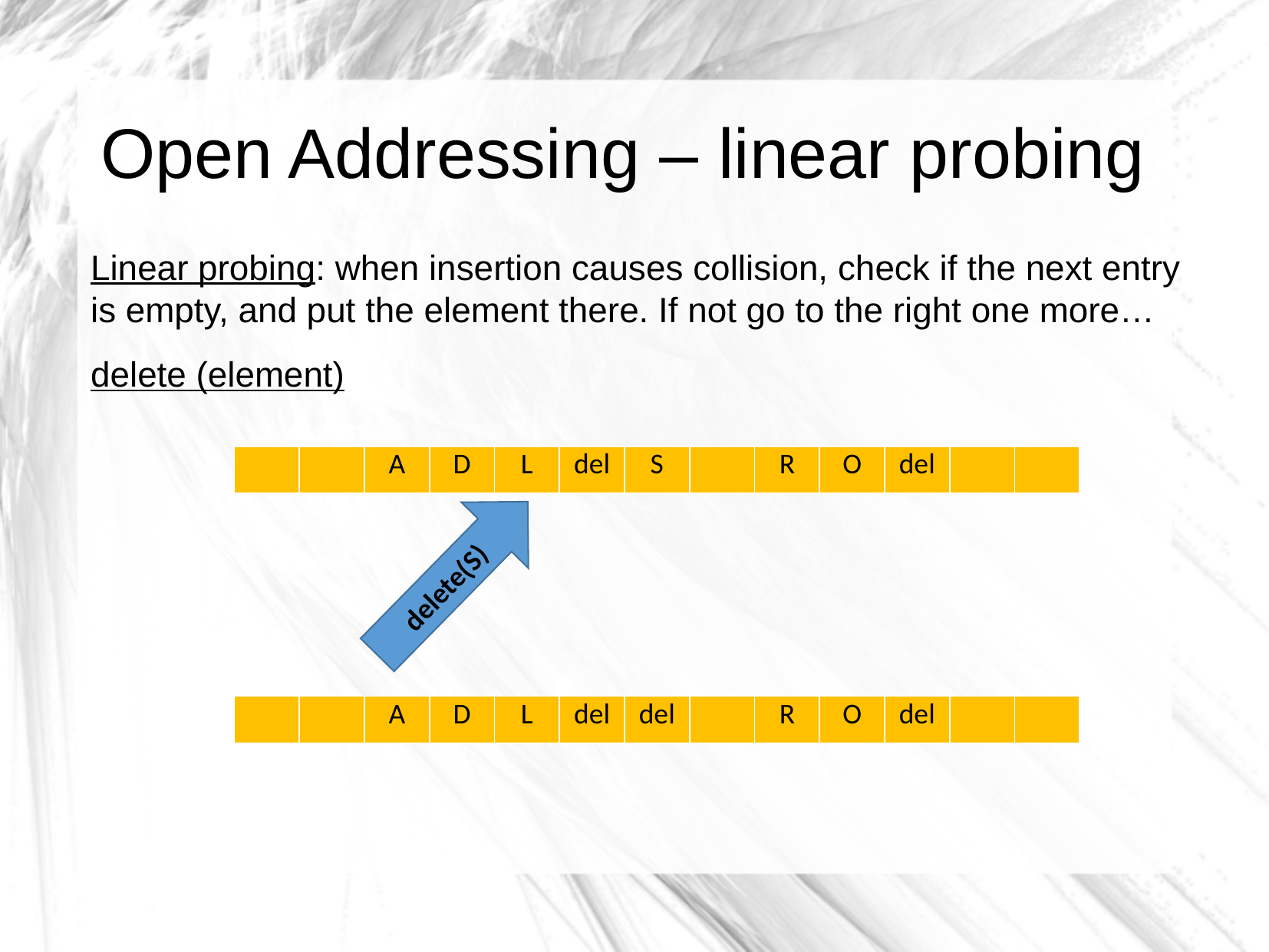

Open Addressing – linear probing
Linear probing: when insertion causes collision, check if the next entry is empty, and put the element there. If not go to the right one more…
delete (element)

|  |  | A | D | L | del | S |  | R | O | del |  |  |
| --- | --- | --- | --- | --- | --- | --- | --- | --- | --- | --- | --- | --- |
delete(S)
|  |  | A | D | L | del | del |  | R | O | del |  |  |
| --- | --- | --- | --- | --- | --- | --- | --- | --- | --- | --- | --- | --- |